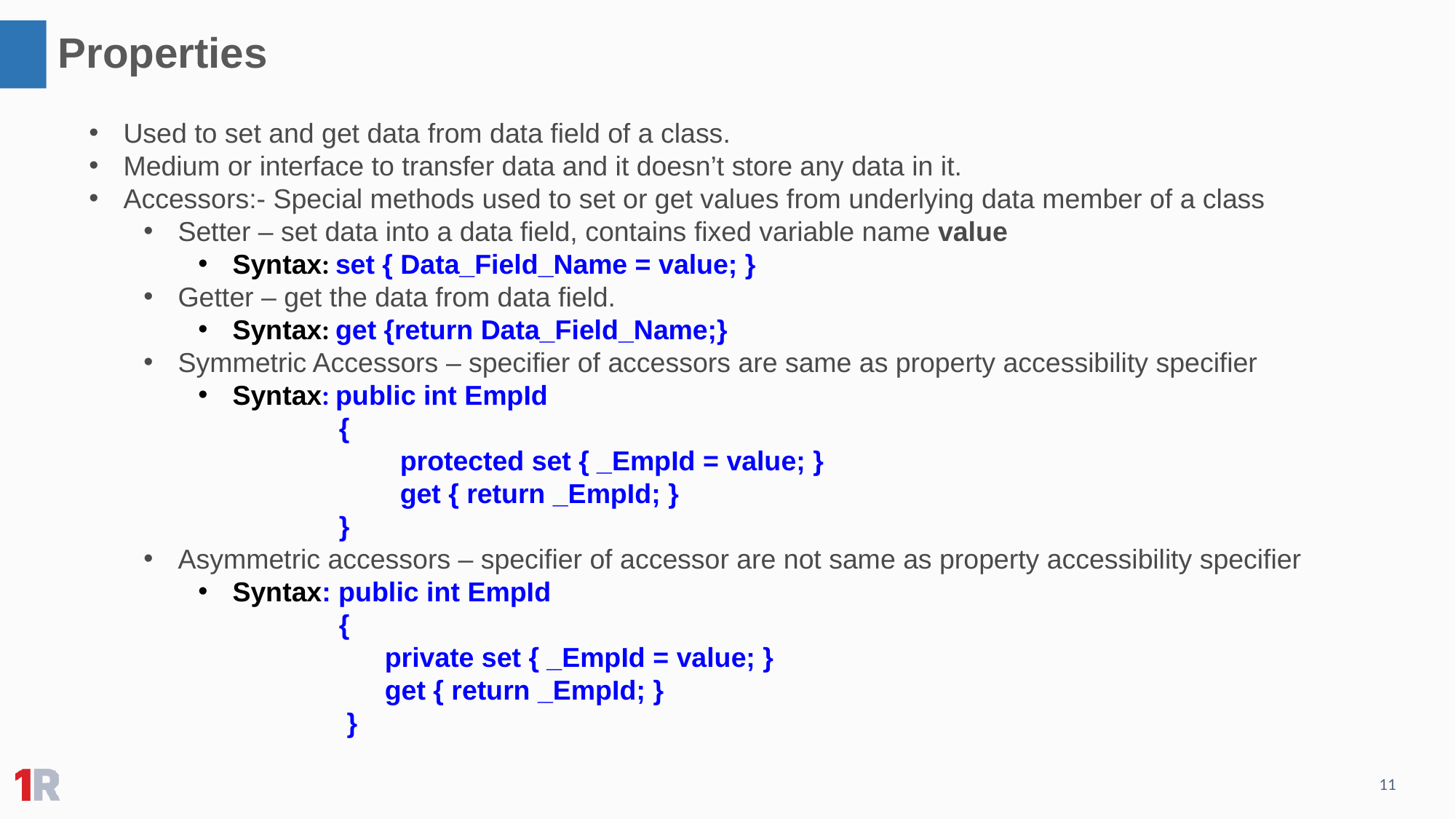

Properties
Used to set and get data from data field of a class.
Medium or interface to transfer data and it doesn’t store any data in it.
Accessors:- Special methods used to set or get values from underlying data member of a class
Setter – set data into a data field, contains fixed variable name value
Syntax: set { Data_Field_Name = value; }
Getter – get the data from data field.
Syntax: get {return Data_Field_Name;}
Symmetric Accessors – specifier of accessors are same as property accessibility specifier
Syntax: public int EmpId
              {
                      protected set { _EmpId = value; }
                      get { return _EmpId; }
              }
Asymmetric accessors – specifier of accessor are not same as property accessibility specifier
Syntax: public int EmpId
              {
                    private set { _EmpId = value; }
                    get { return _EmpId; }
               }